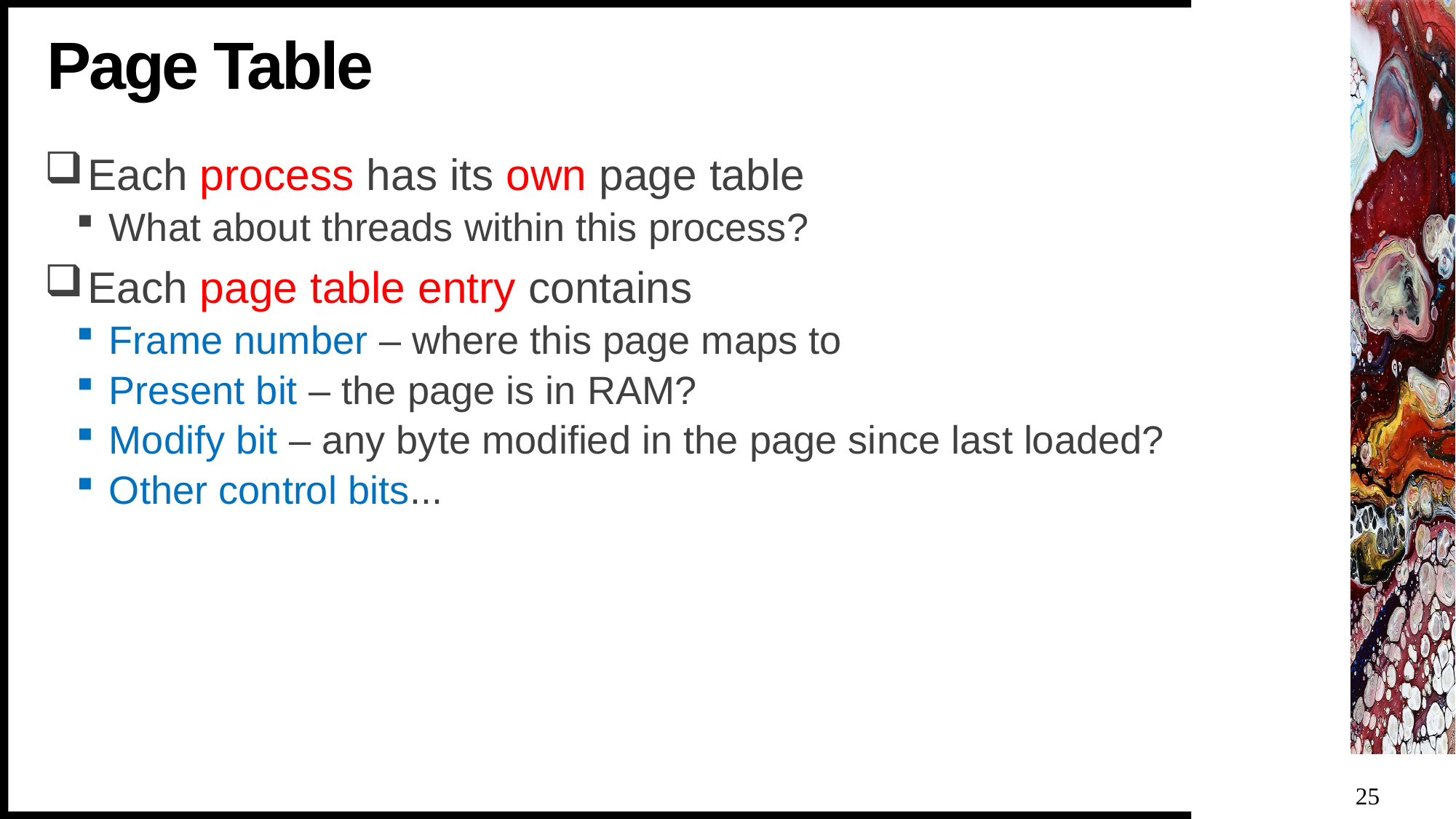

# Page Table
Each process has its own page table
What about threads within this process?
Each page table entry contains
Frame number – where this page maps to
Present bit – the page is in RAM?
Modify bit – any byte modified in the page since last loaded?
Other control bits...
25